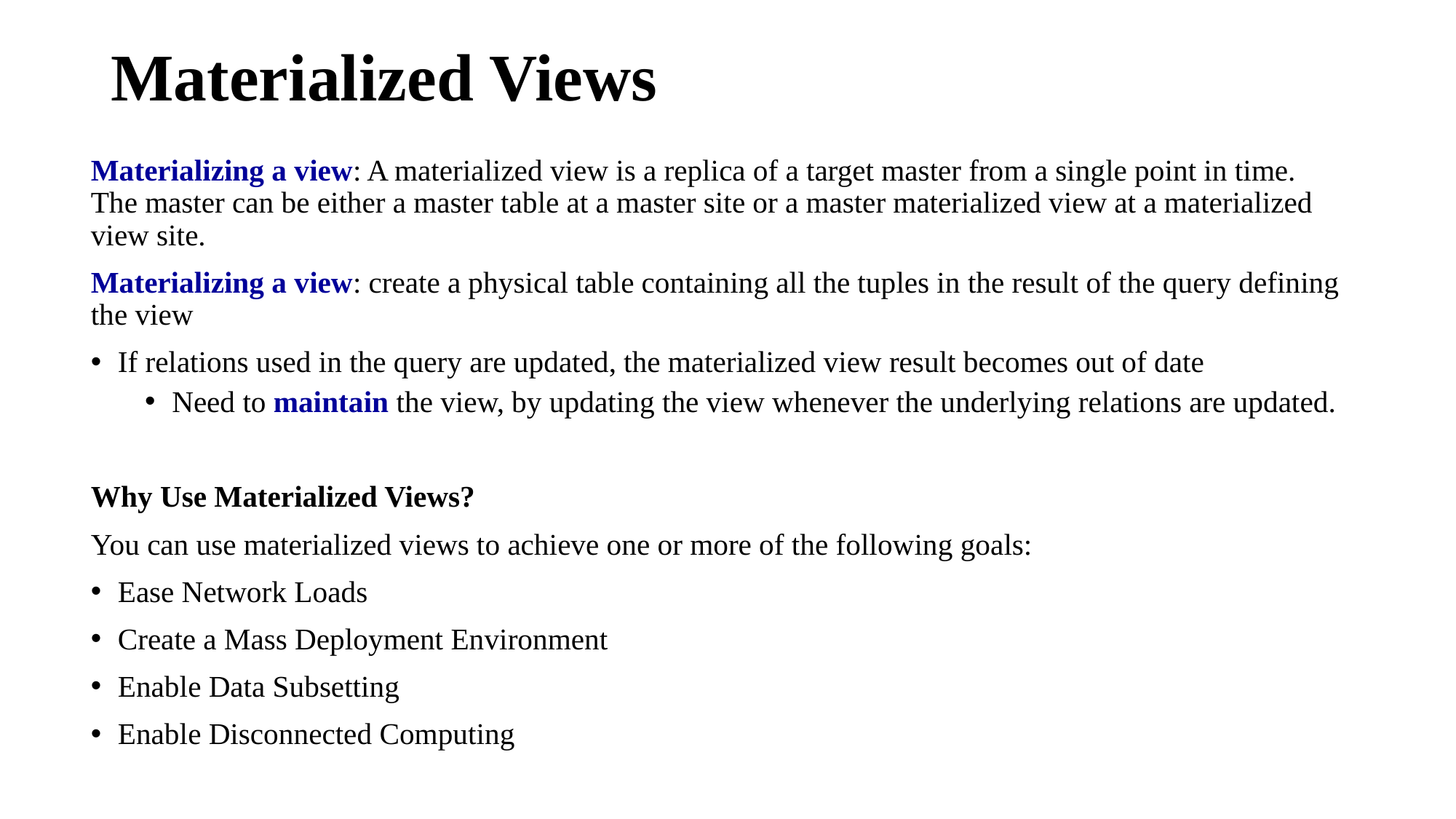

# Materialized Views
Materializing a view: A materialized view is a replica of a target master from a single point in time. The master can be either a master table at a master site or a master materialized view at a materialized view site.
Materializing a view: create a physical table containing all the tuples in the result of the query defining the view
If relations used in the query are updated, the materialized view result becomes out of date
Need to maintain the view, by updating the view whenever the underlying relations are updated.

Why Use Materialized Views?
You can use materialized views to achieve one or more of the following goals:
Ease Network Loads
Create a Mass Deployment Environment
Enable Data Subsetting
Enable Disconnected Computing